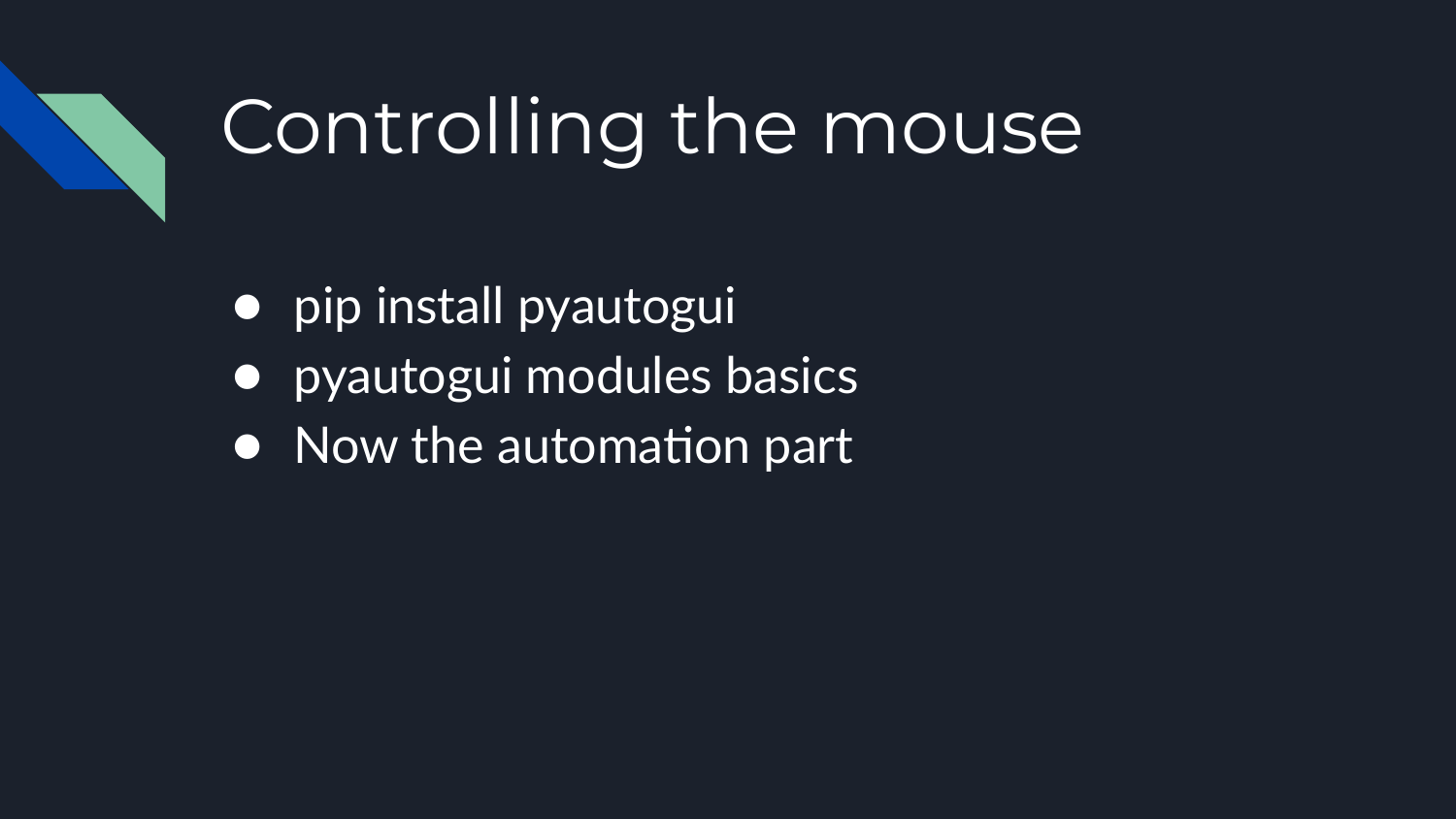

# Controlling the mouse
pip install pyautogui
pyautogui modules basics
Now the automation part